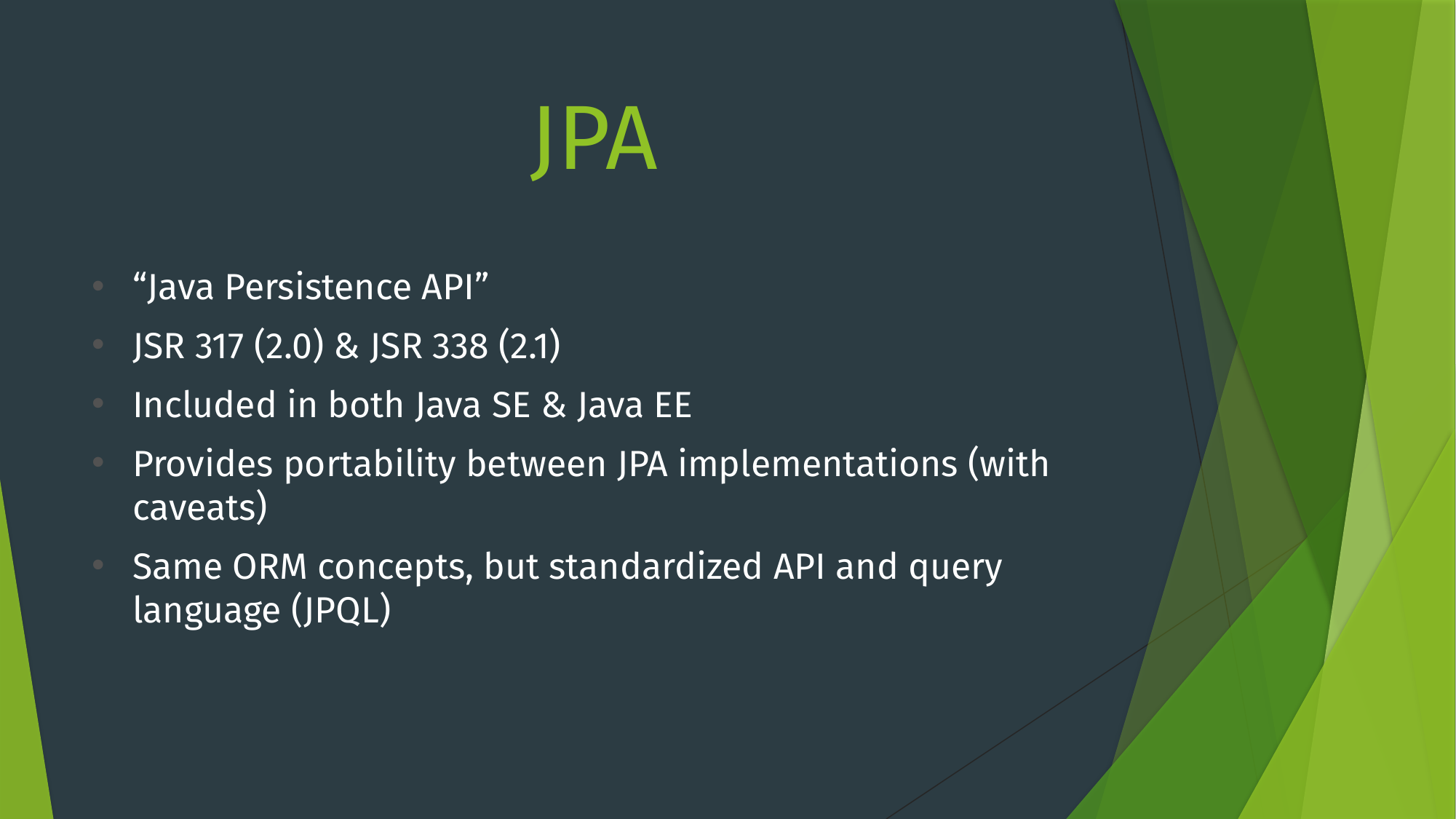

# JPA
“Java Persistence API”
JSR 317 (2.0) & JSR 338 (2.1)
Included in both Java SE & Java EE
Provides portability between JPA implementations (with caveats)
Same ORM concepts, but standardized API and query language (JPQL)